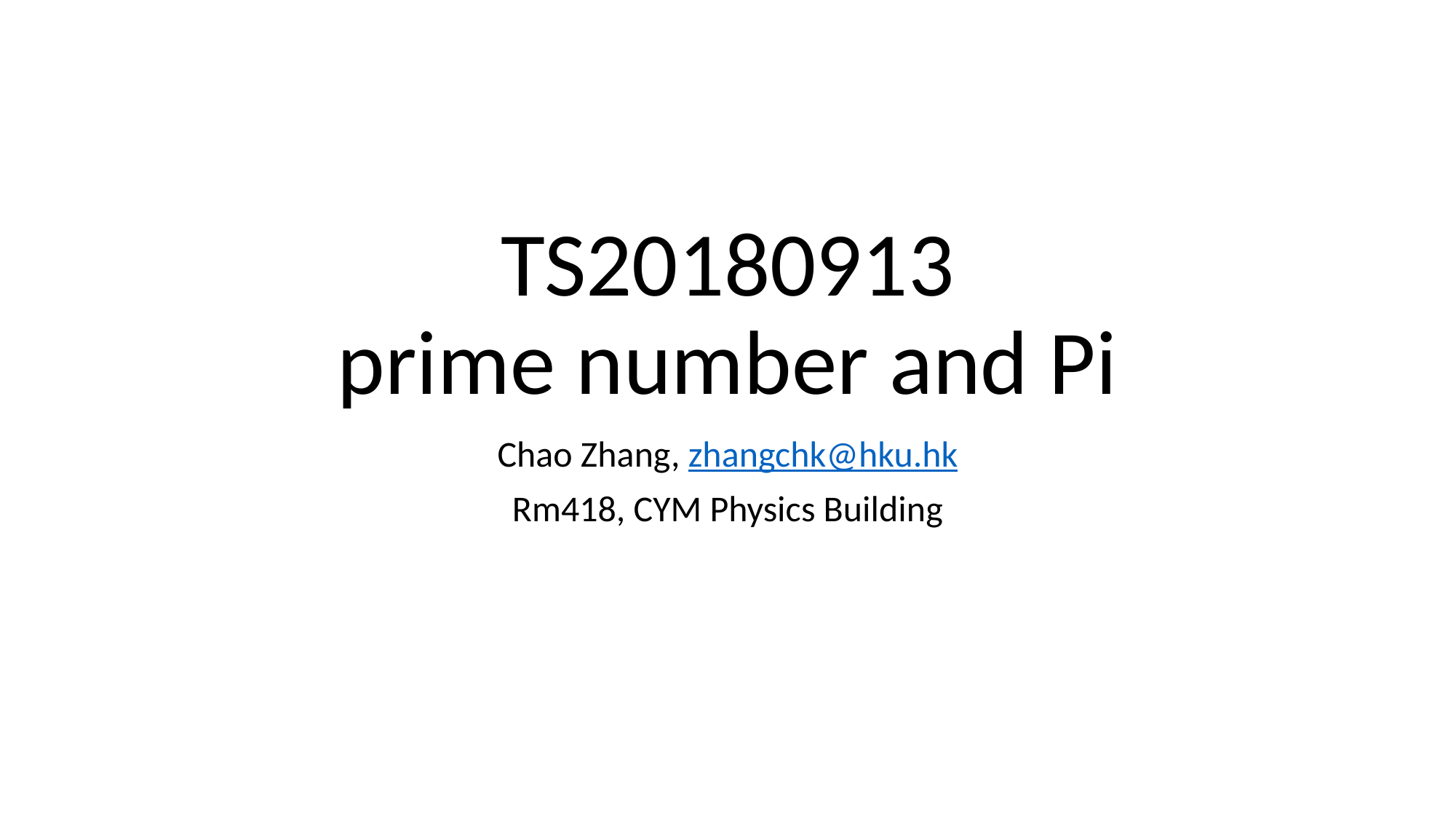

# TS20180913 prime number and Pi
Chao Zhang, zhangchk@hku.hk
Rm418, CYM Physics Building